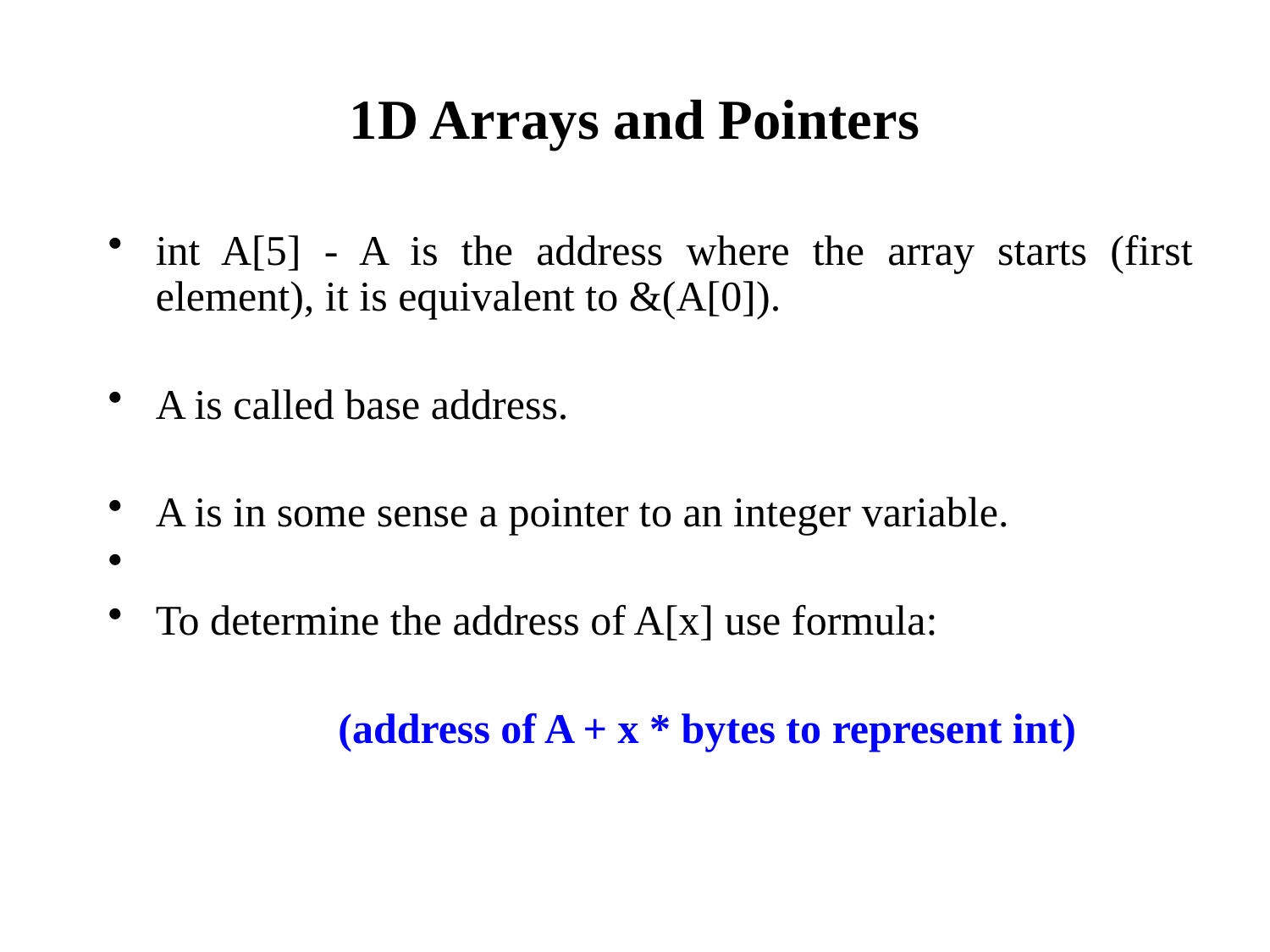

# 1D Arrays and Pointers
int A[5] - A is the address where the array starts (first element), it is equivalent to &(A[0]).

A is called base address.

A is in some sense a pointer to an integer variable.

To determine the address of A[x] use formula:

		(address of A + x * bytes to represent int)